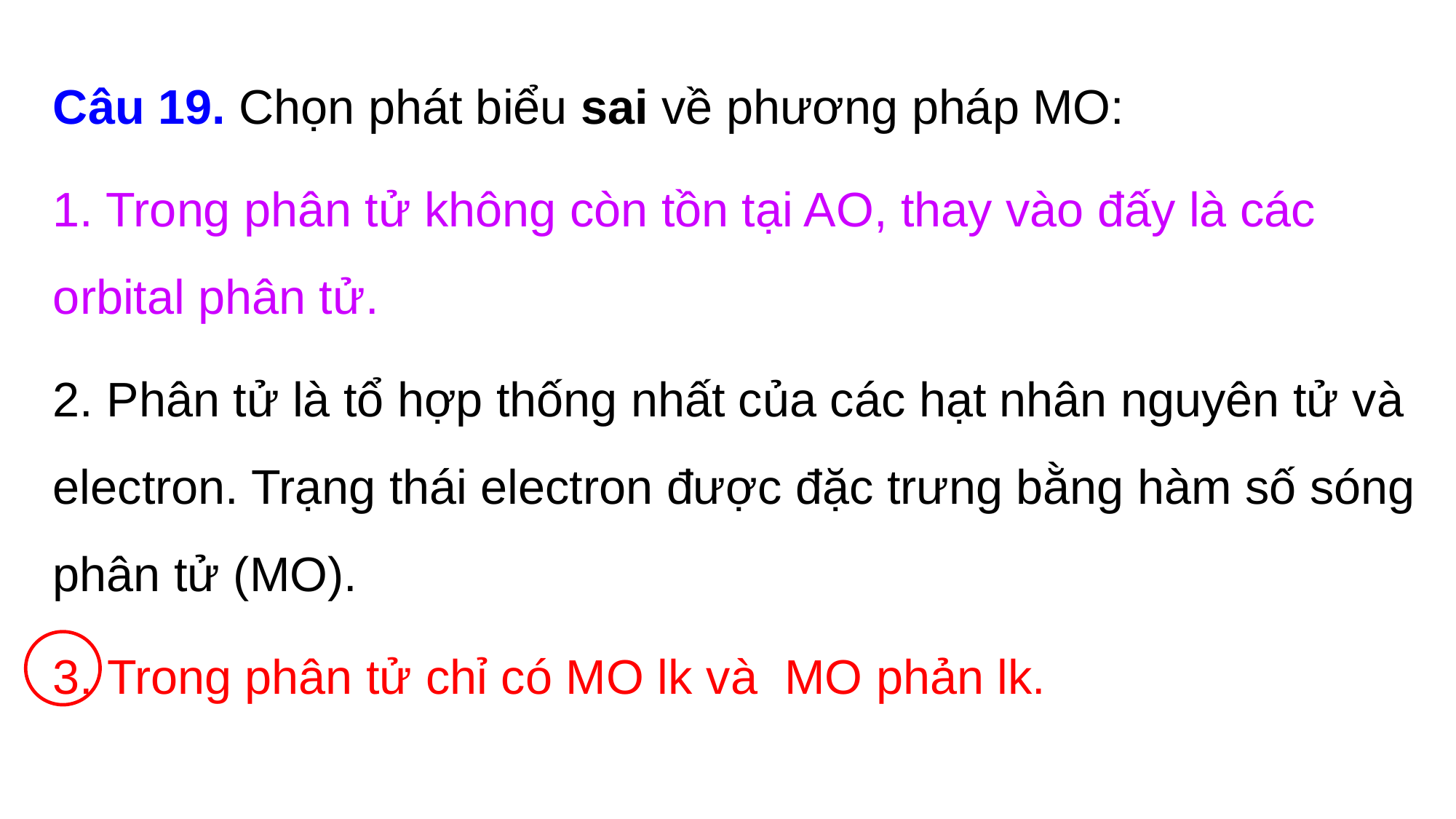

Câu 19. Chọn phát biểu sai về phương pháp MO:
1. Trong phân tử không còn tồn tại AO, thay vào đấy là các orbital phân tử.
2. Phân tử là tổ hợp thống nhất của các hạt nhân nguyên tử và electron. Trạng thái electron được đặc trưng bằng hàm số sóng phân tử (MO).
3. Trong phân tử chỉ có MO lk và  MO phản lk.